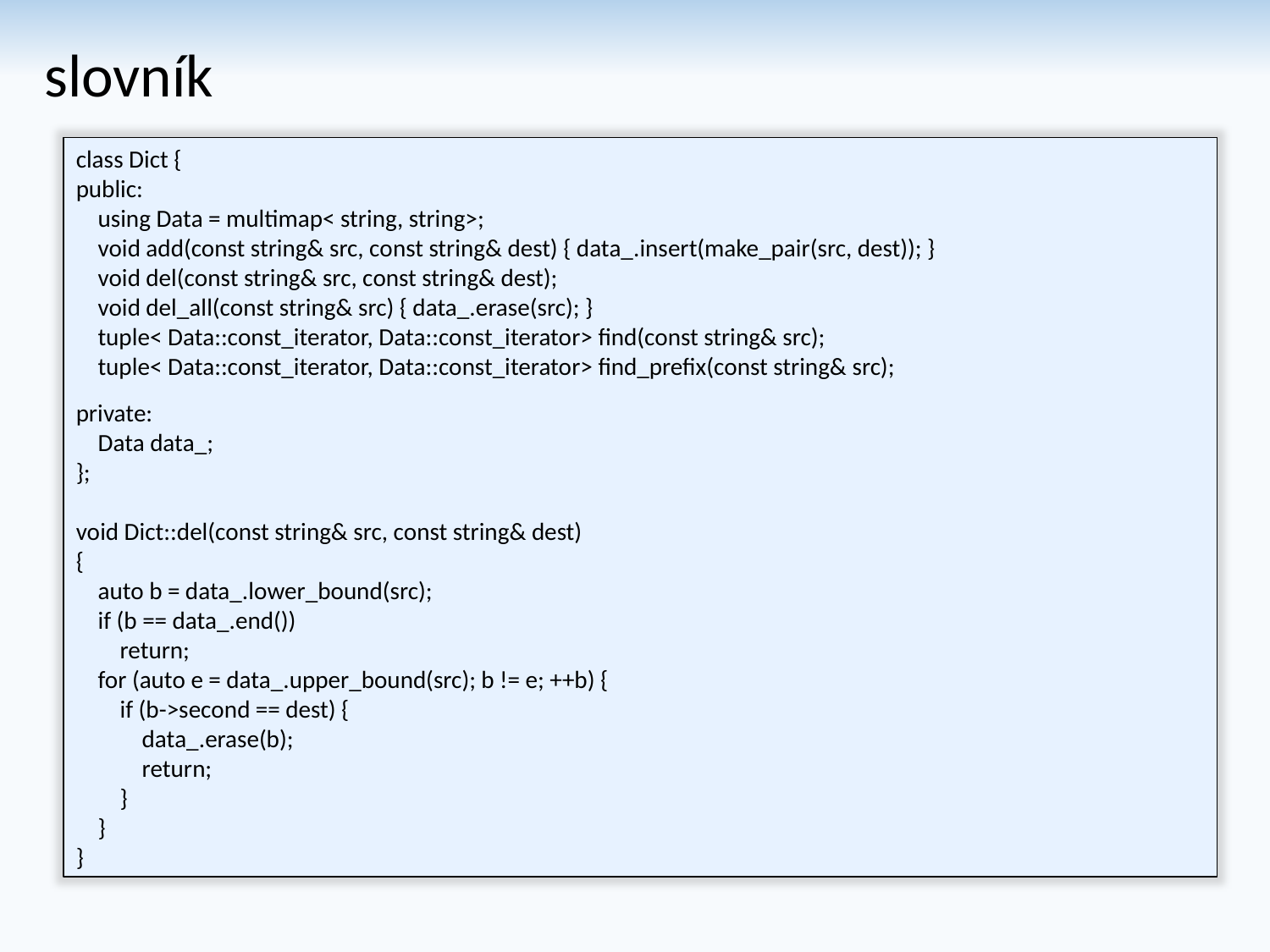

# slovník
class Dict {
public:
    using Data = multimap< string, string>;
    void add(const string& src, const string& dest) { data_.insert(make_pair(src, dest)); }
    void del(const string& src, const string& dest);
    void del_all(const string& src) { data_.erase(src); }
    tuple< Data::const_iterator, Data::const_iterator> find(const string& src);
    tuple< Data::const_iterator, Data::const_iterator> find_prefix(const string& src);
private:
    Data data_;
};
void Dict::del(const string& src, const string& dest)
{
    auto b = data_.lower_bound(src);
    if (b == data_.end())
        return;
    for (auto e = data_.upper_bound(src); b != e; ++b) {
        if (b->second == dest) {
            data_.erase(b);
            return;
        }
    }
}